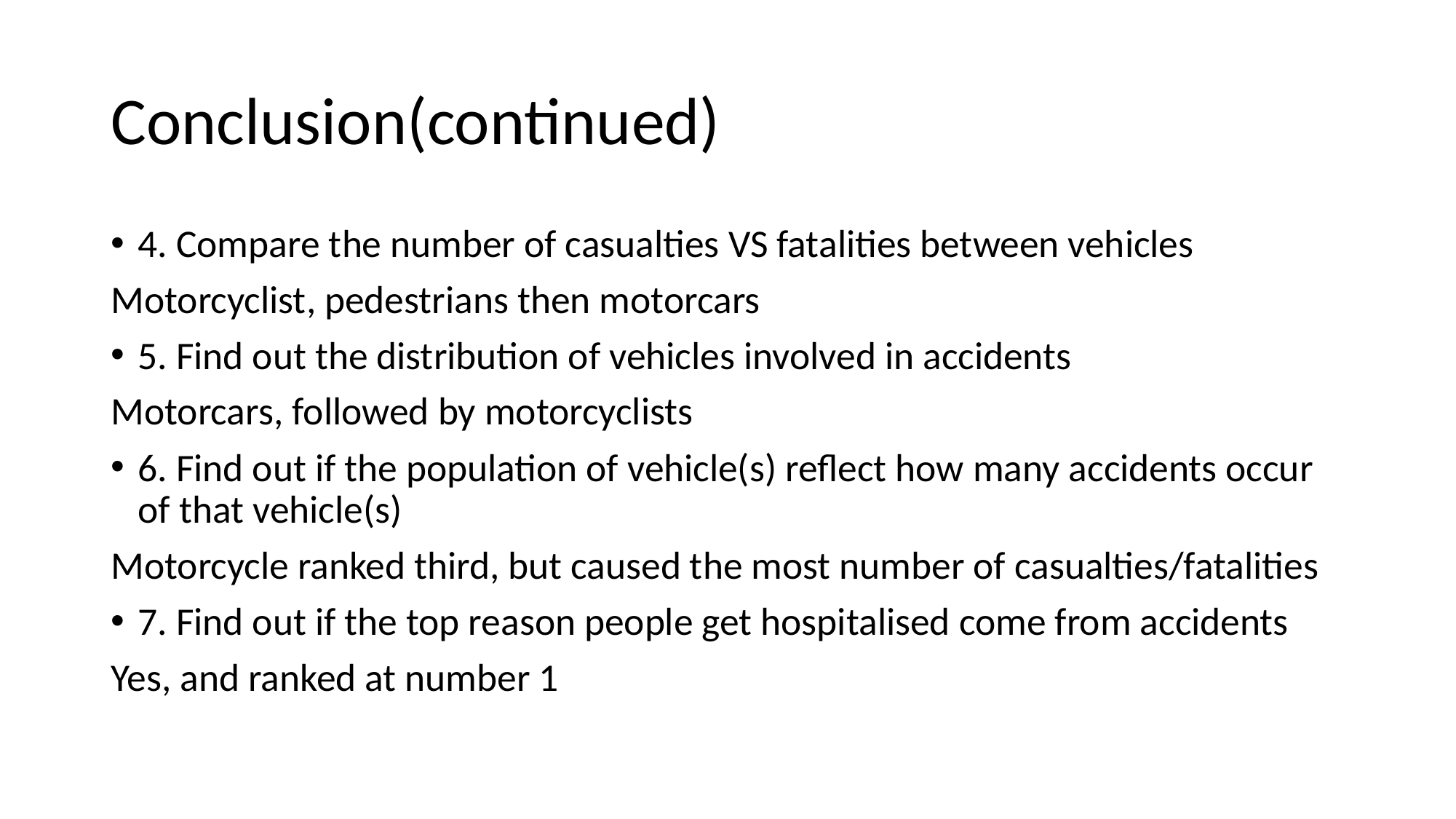

# Conclusion(continued)
4. Compare the number of casualties VS fatalities between vehicles
Motorcyclist, pedestrians then motorcars
5. Find out the distribution of vehicles involved in accidents
Motorcars, followed by motorcyclists
6. Find out if the population of vehicle(s) reflect how many accidents occur of that vehicle(s)
Motorcycle ranked third, but caused the most number of casualties/fatalities
7. Find out if the top reason people get hospitalised come from accidents
Yes, and ranked at number 1